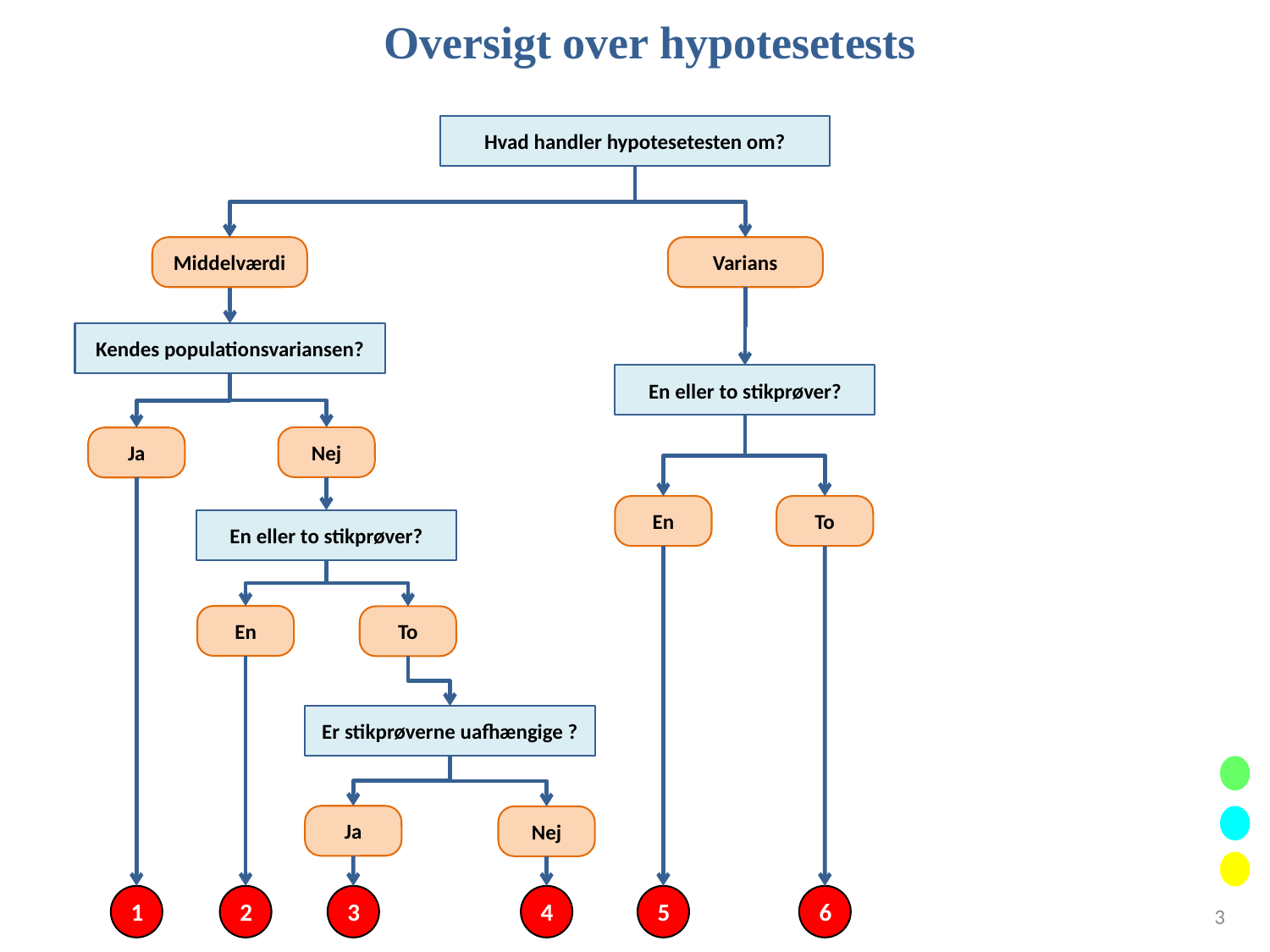

# Oversigt over hypotesetests
Hvad handler hypotesetesten om?
Middelværdi
Varians
En eller to stikprøver?
Kendes populationsvariansen?
Nej
Ja
En
To
En eller to stikprøver?
1
5
6
To
En
2
Er stikprøverne uafhængige ?
Nej
Ja

3
4
3